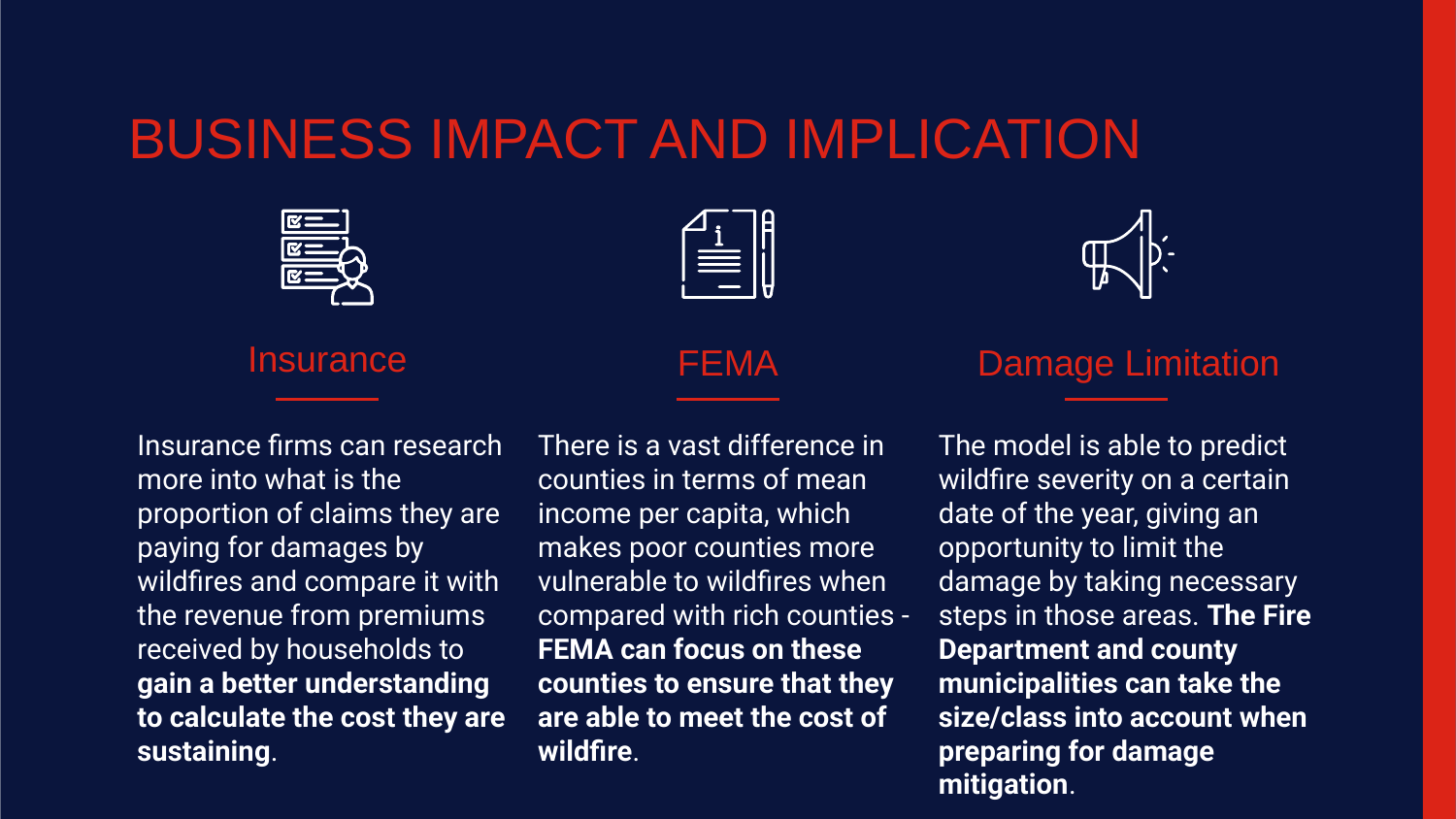

BUSINESS IMPACT AND IMPLICATION

# Insurance
FEMA
Damage Limitation
Insurance firms can research more into what is the proportion of claims they are paying for damages by wildfires and compare it with the revenue from premiums received by households to gain a better understanding to calculate the cost they are sustaining.
There is a vast difference in counties in terms of mean income per capita, which makes poor counties more vulnerable to wildfires when compared with rich counties - FEMA can focus on these counties to ensure that they are able to meet the cost of wildfire.
The model is able to predict wildfire severity on a certain date of the year, giving an opportunity to limit the damage by taking necessary steps in those areas. The Fire Department and county municipalities can take the size/class into account when preparing for damage mitigation.